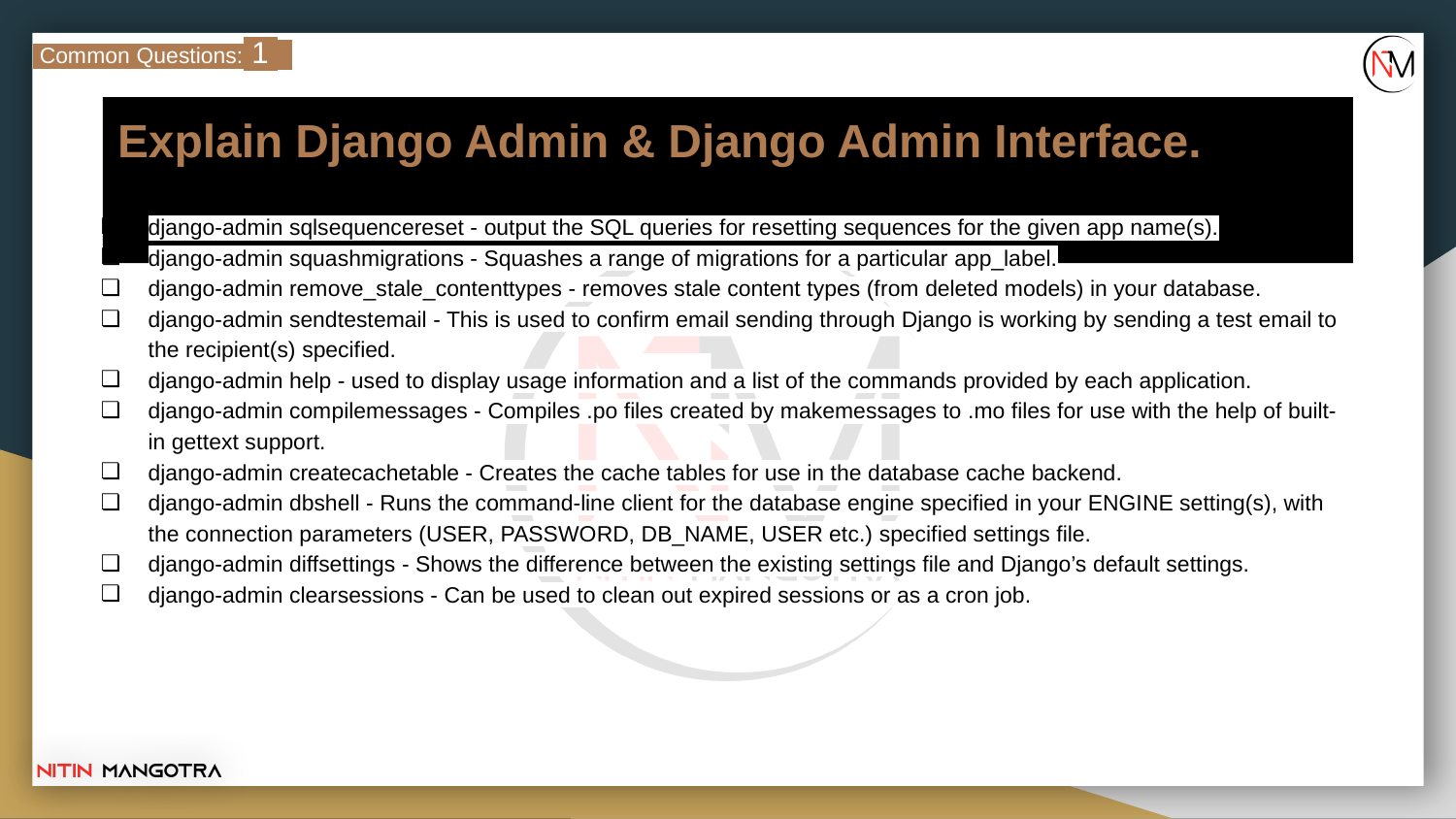

Common Questions: 1
# Explain Django Admin & Django Admin Interface.
django-admin sqlsequencereset - output the SQL queries for resetting sequences for the given app name(s).
django-admin squashmigrations - Squashes a range of migrations for a particular app_label.
django-admin remove_stale_contenttypes - removes stale content types (from deleted models) in your database.
django-admin sendtestemail - This is used to confirm email sending through Django is working by sending a test email to the recipient(s) specified.
django-admin help - used to display usage information and a list of the commands provided by each application.
django-admin compilemessages - Compiles .po files created by makemessages to .mo files for use with the help of built-in gettext support.
django-admin createcachetable - Creates the cache tables for use in the database cache backend.
django-admin dbshell - Runs the command-line client for the database engine specified in your ENGINE setting(s), with the connection parameters (USER, PASSWORD, DB_NAME, USER etc.) specified settings file.
django-admin diffsettings - Shows the difference between the existing settings file and Django’s default settings.
django-admin clearsessions - Can be used to clean out expired sessions or as a cron job.